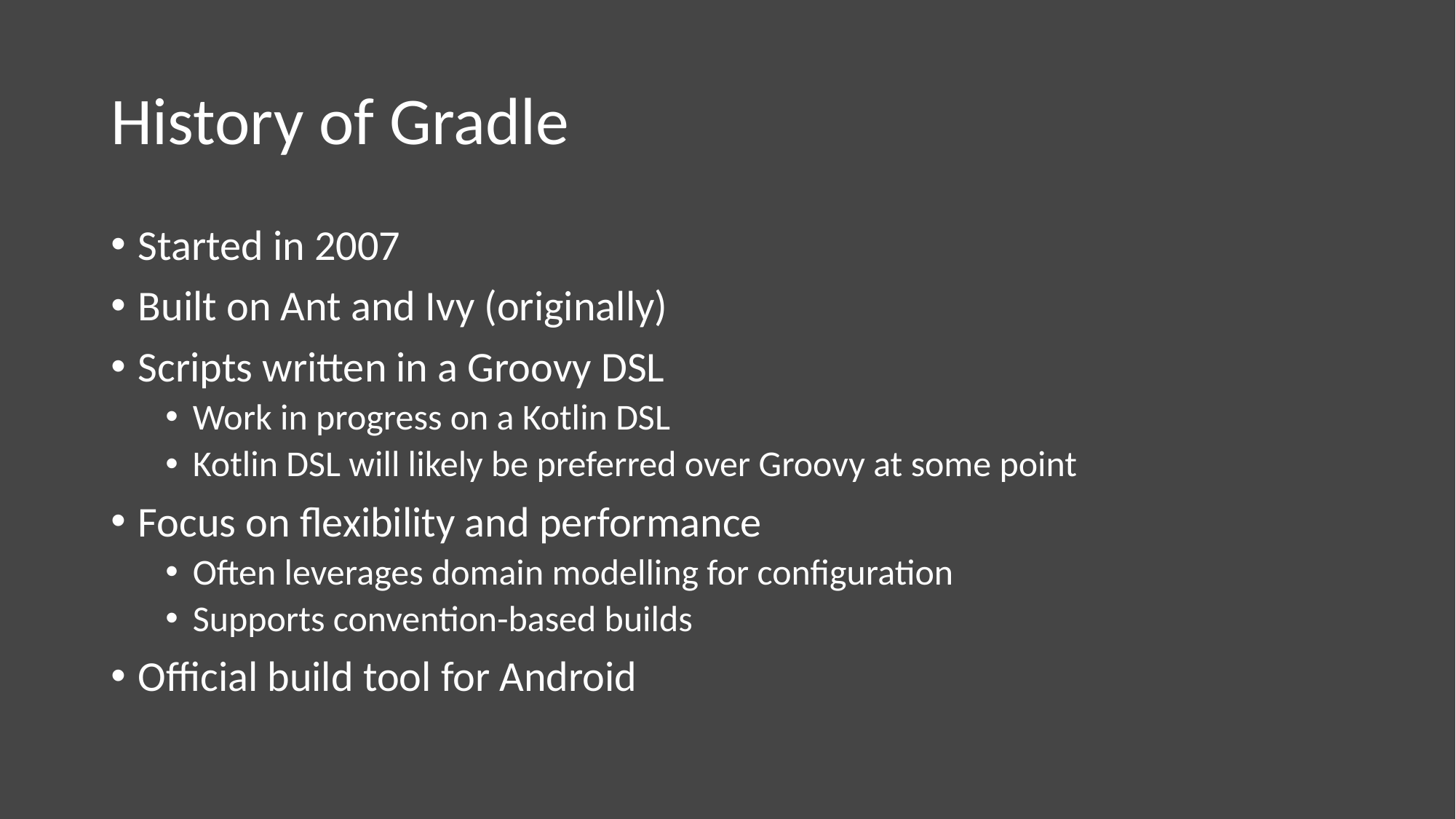

# History of Gradle
Started in 2007
Built on Ant and Ivy (originally)
Scripts written in a Groovy DSL
Work in progress on a Kotlin DSL
Kotlin DSL will likely be preferred over Groovy at some point
Focus on flexibility and performance
Often leverages domain modelling for configuration
Supports convention-based builds
Official build tool for Android